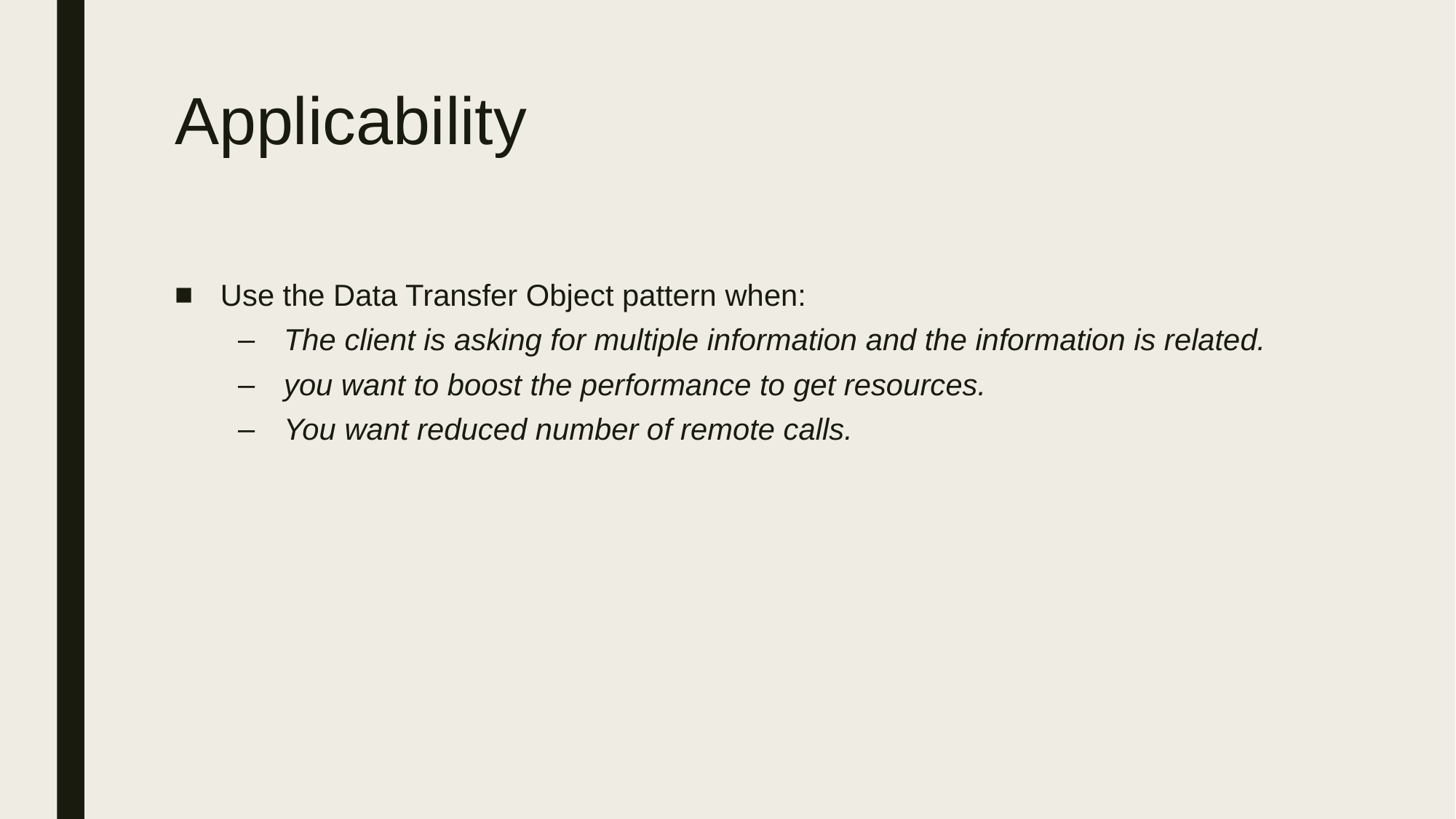

# Applicability
Use the Data Transfer Object pattern when:
The client is asking for multiple information and the information is related.
you want to boost the performance to get resources.
You want reduced number of remote calls.